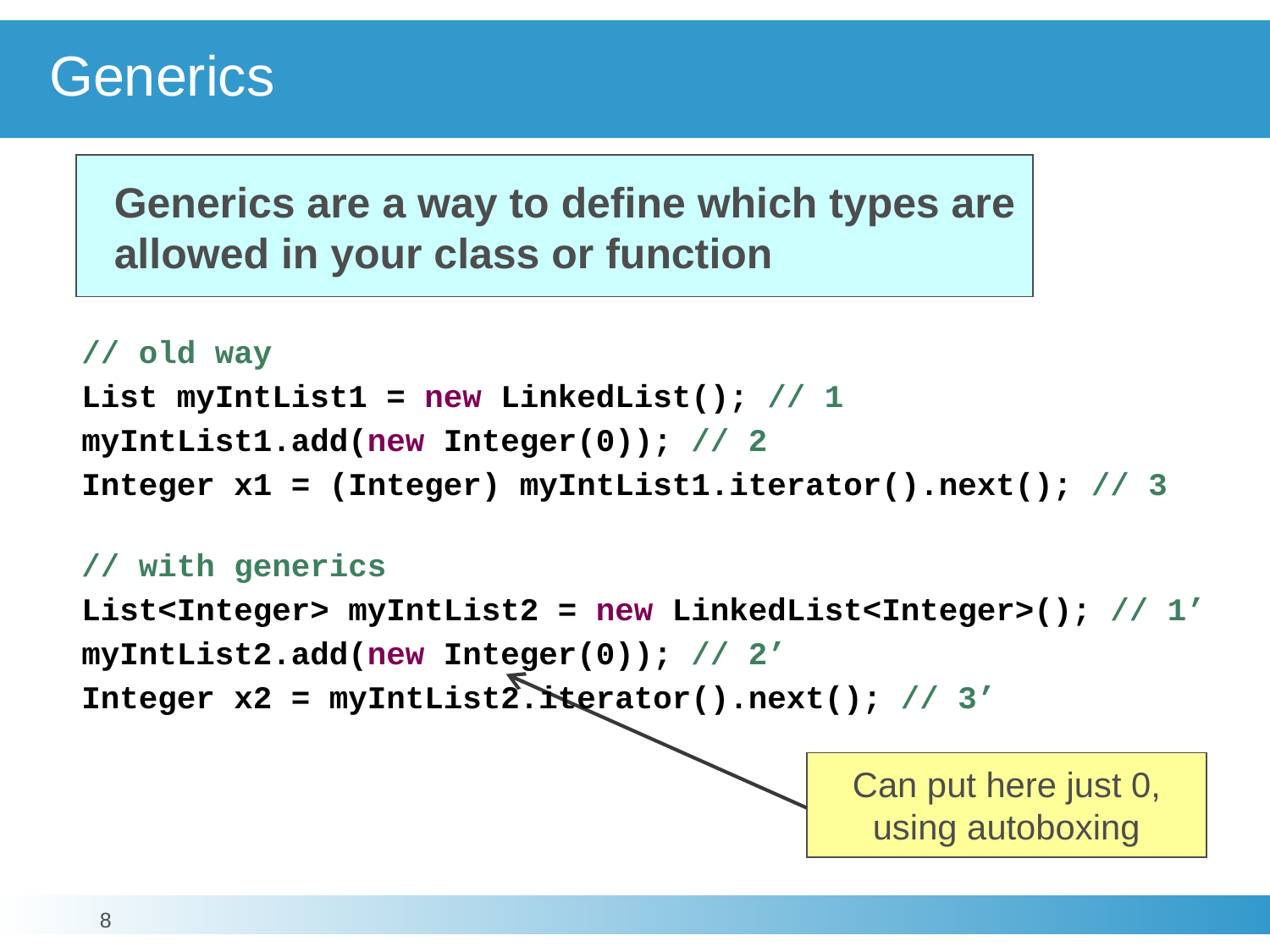

# Generics
Generics are a way to define which types are allowed in your class or function
// old way
List myIntList1 = new LinkedList(); // 1
myIntList1.add(new Integer(0)); // 2
Integer x1 = (Integer) myIntList1.iterator().next(); // 3
// with generics
List<Integer> myIntList2 = new LinkedList<Integer>(); // 1’
myIntList2.add(new Integer(0)); // 2’
Integer x2 = myIntList2.iterator().next(); // 3’

Can put here just 0, using autoboxing
8